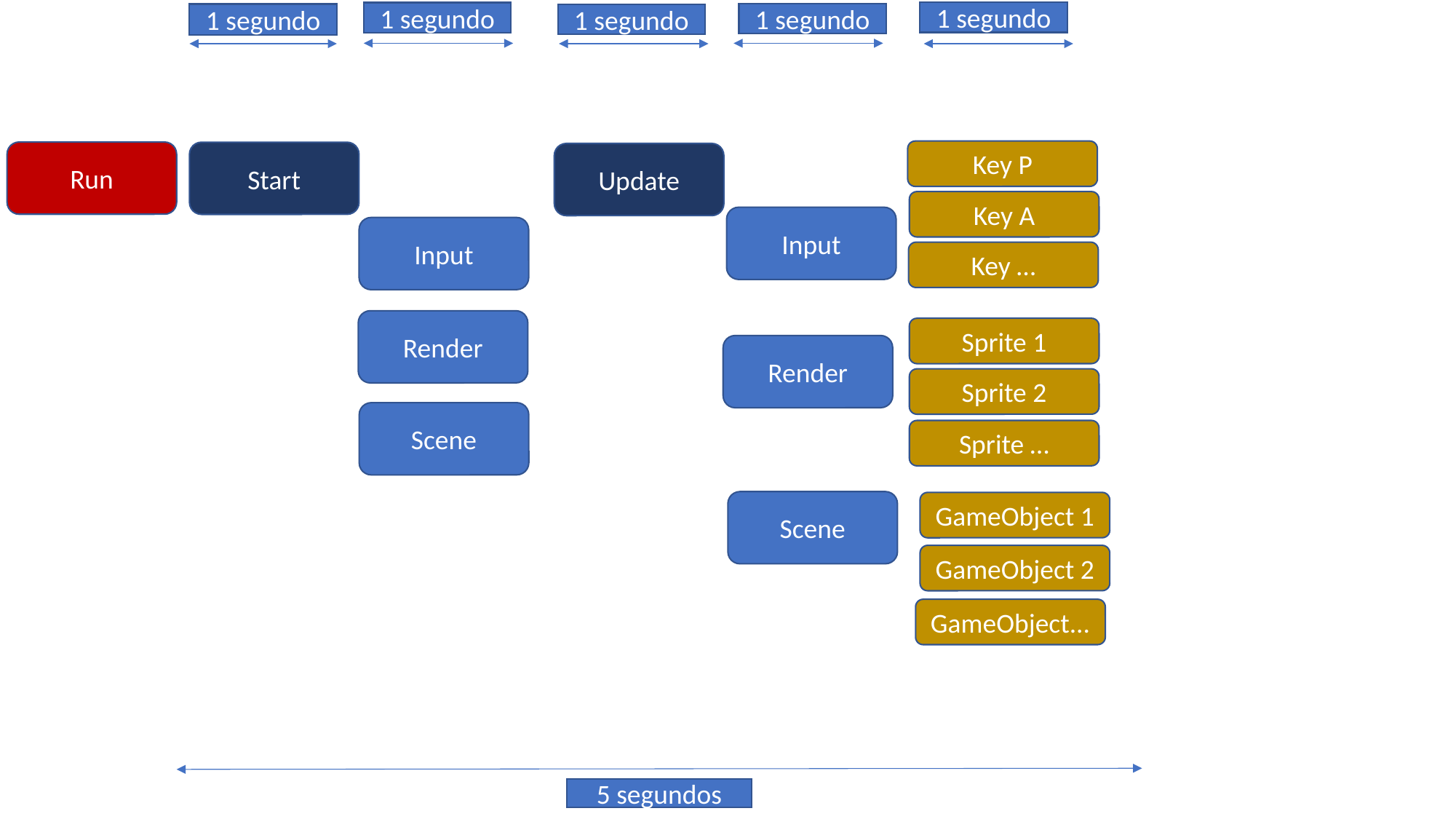

1 segundo
1 segundo
1 segundo
1 segundo
1 segundo
Key P
Run
Start
Update
Key A
Input
Input
Key …
Render
Sprite 1
Render
Sprite 2
Scene
Sprite …
Scene
GameObject 1
GameObject 2
GameObject...
5 segundos